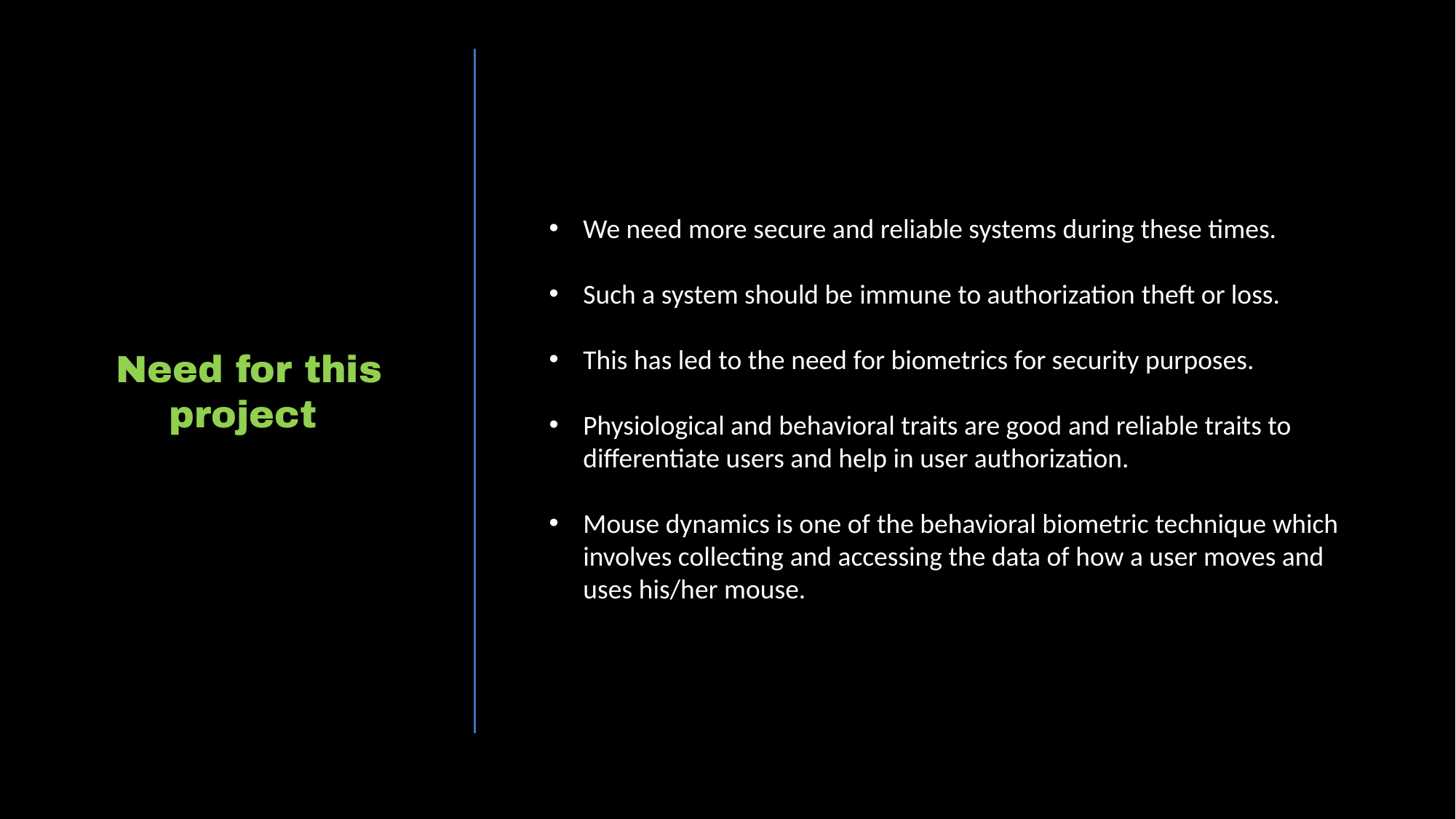

We need more secure and reliable systems during these times.

Such a system should be immune to authorization theft or loss.

This has led to the need for biometrics for security purposes.

Physiological and behavioral traits are good and reliable traits to differentiate users and help in user authorization.

Mouse dynamics is one of the behavioral biometric technique which involves collecting and accessing the data of how a user moves and uses his/her mouse.
Need for this project
Click to add text